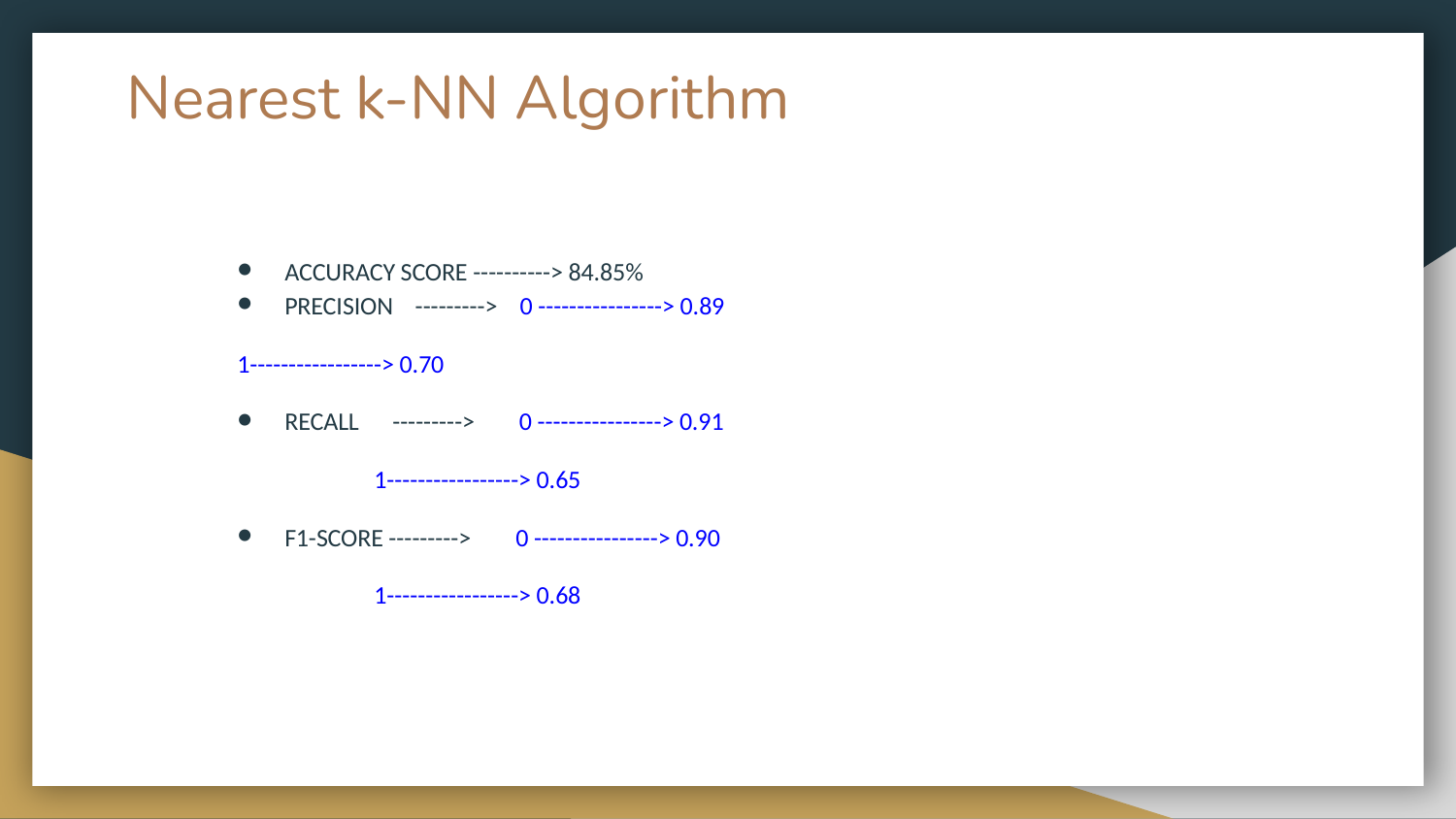

# Nearest k-NN Algorithm
ACCURACY SCORE ----------> 84.85%
PRECISION    --------->    0 ----------------> 0.89
				    1-----------------> 0.70
RECALL      --------->        0 ----------------> 0.91
				                1-----------------> 0.65
F1-SCORE --------->        0 ----------------> 0.90
				                1-----------------> 0.68